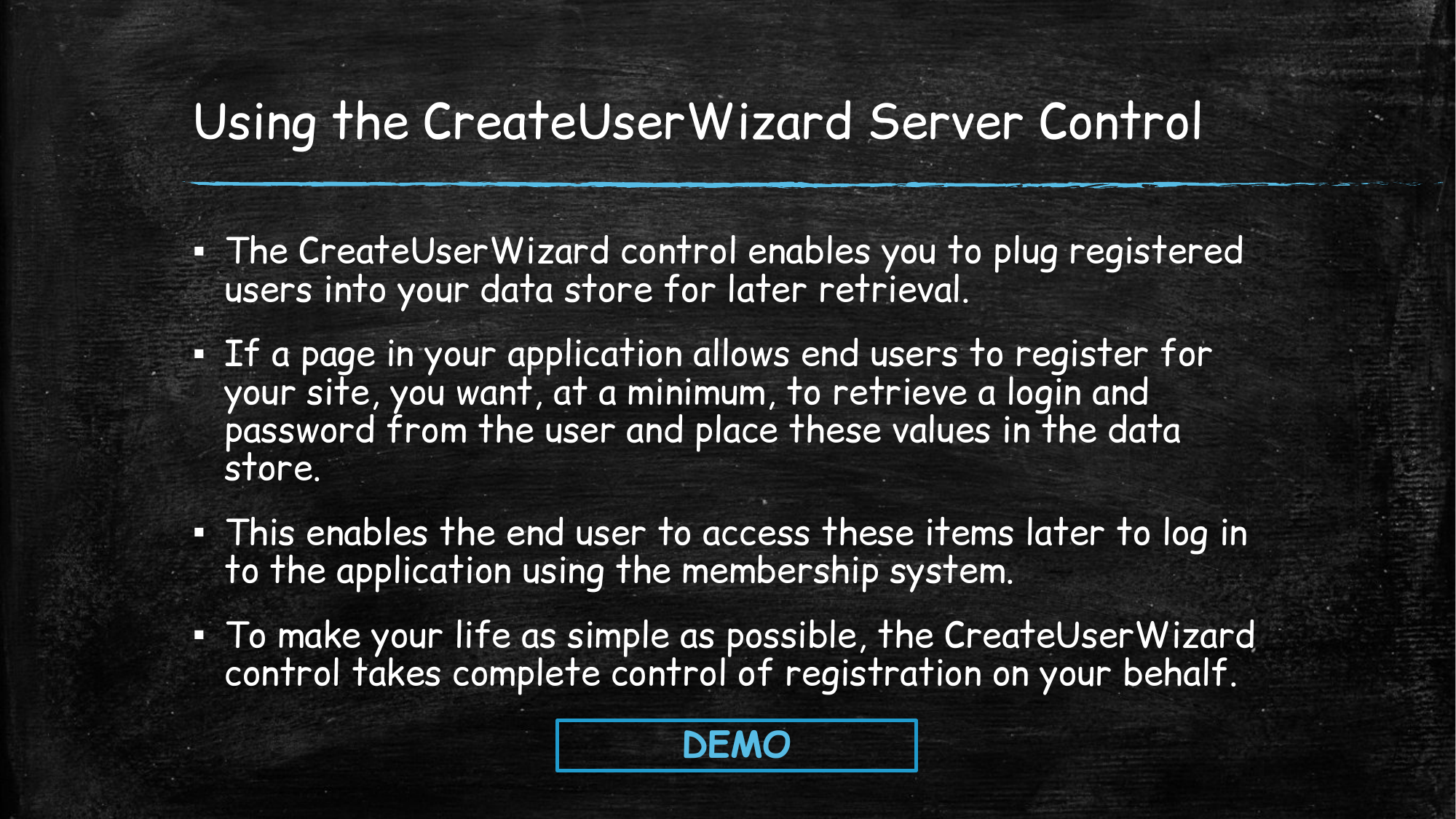

# Using the CreateUserWizard Server Control
The CreateUserWizard control enables you to plug registered users into your data store for later retrieval.
If a page in your application allows end users to register for your site, you want, at a minimum, to retrieve a login and password from the user and place these values in the data store.
This enables the end user to access these items later to log in to the application using the membership system.
To make your life as simple as possible, the CreateUserWizard control takes complete control of registration on your behalf.

DEMO